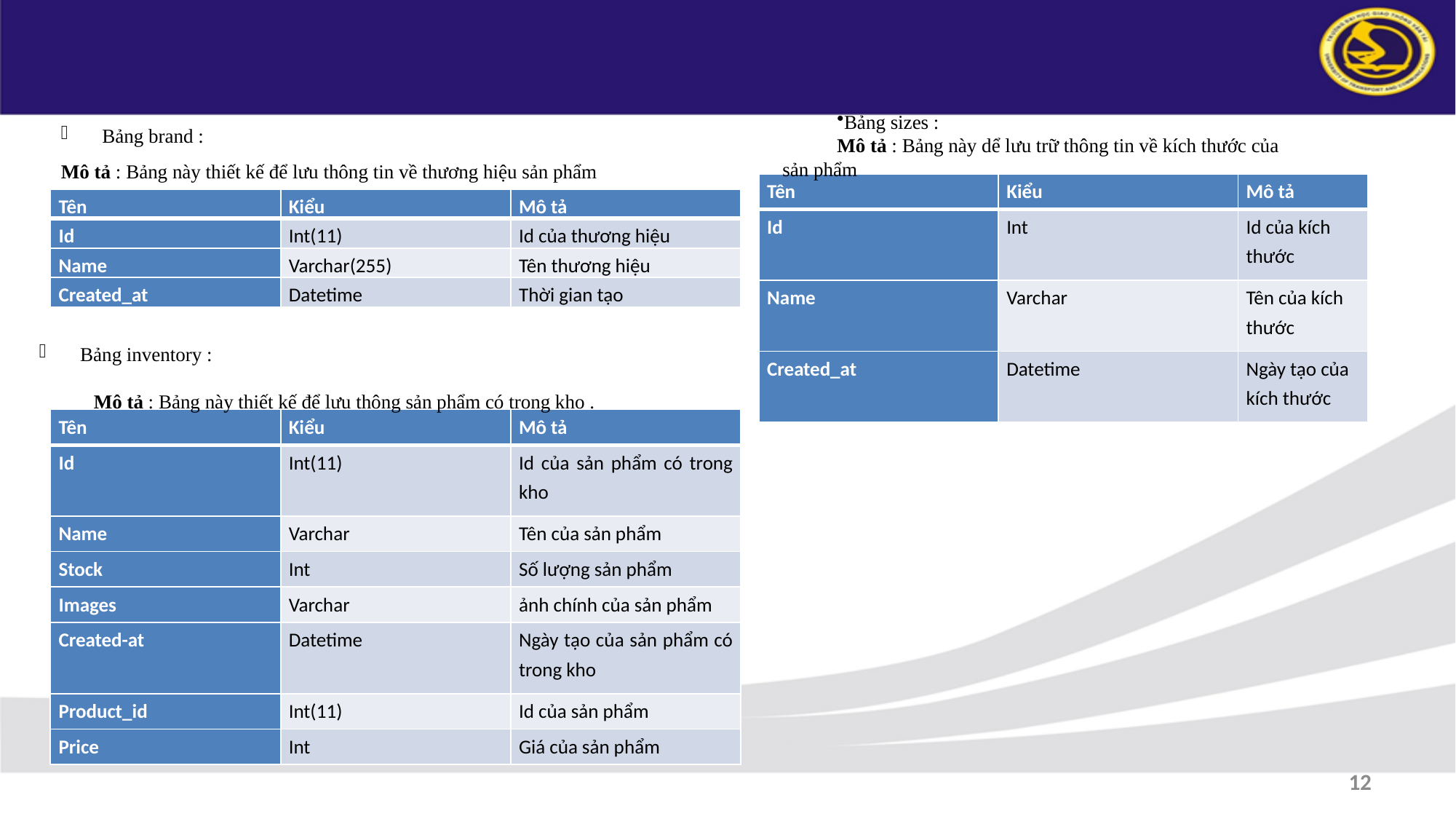

Bảng brand :
Mô tả : Bảng này thiết kế để lưu thông tin về thương hiệu sản phẩm
Bảng sizes :
Mô tả : Bảng này dể lưu trữ thông tin về kích thước của sản phẩm
| Tên | Kiểu | Mô tả |
| --- | --- | --- |
| Id | Int | Id của kích thước |
| Name | Varchar | Tên của kích thước |
| Created\_at | Datetime | Ngày tạo của kích thước |
| Tên | Kiểu | Mô tả |
| --- | --- | --- |
| Id | Int(11) | Id của thương hiệu |
| Name | Varchar(255) | Tên thương hiệu |
| Created\_at | Datetime | Thời gian tạo |
Bảng inventory :
Mô tả : Bảng này thiết kế để lưu thông sản phẩm có trong kho .
| Tên | Kiểu | Mô tả |
| --- | --- | --- |
| Id | Int(11) | Id của sản phẩm có trong kho |
| Name | Varchar | Tên của sản phẩm |
| Stock | Int | Số lượng sản phẩm |
| Images | Varchar | ảnh chính của sản phẩm |
| Created-at | Datetime | Ngày tạo của sản phẩm có trong kho |
| Product\_id | Int(11) | Id của sản phẩm |
| Price | Int | Giá của sản phẩm |
12